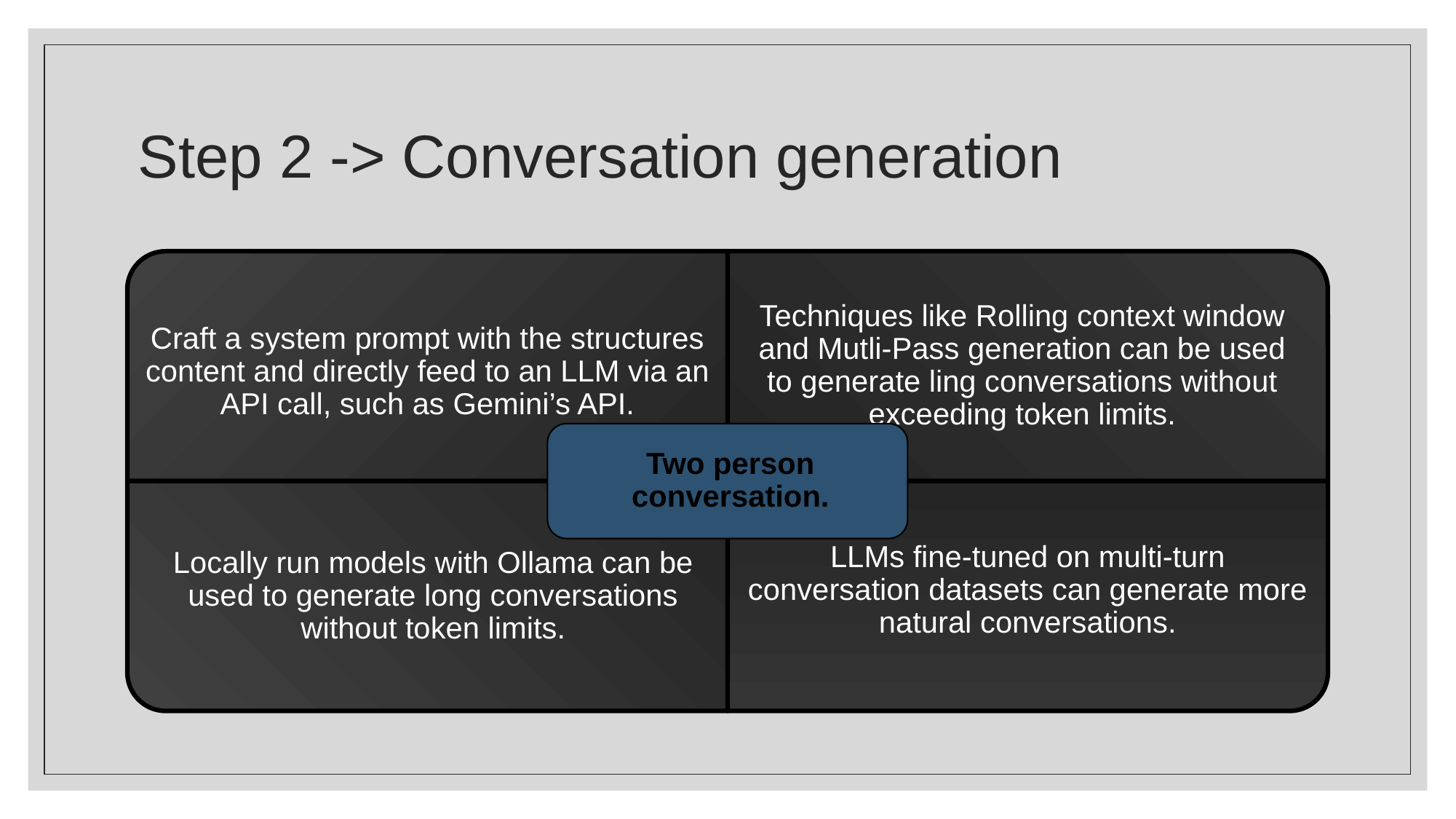

# Step 2 -> Conversation generation
Craft a system prompt with the structures content and directly feed to an LLM via an API call, such as Gemini’s API.
Techniques like Rolling context window and Mutli-Pass generation can be used to generate ling conversations without exceeding token limits.
Locally run models with Ollama can be used to generate long conversations without token limits.
LLMs fine-tuned on multi-turn conversation datasets can generate more natural conversations.
Two person conversation.